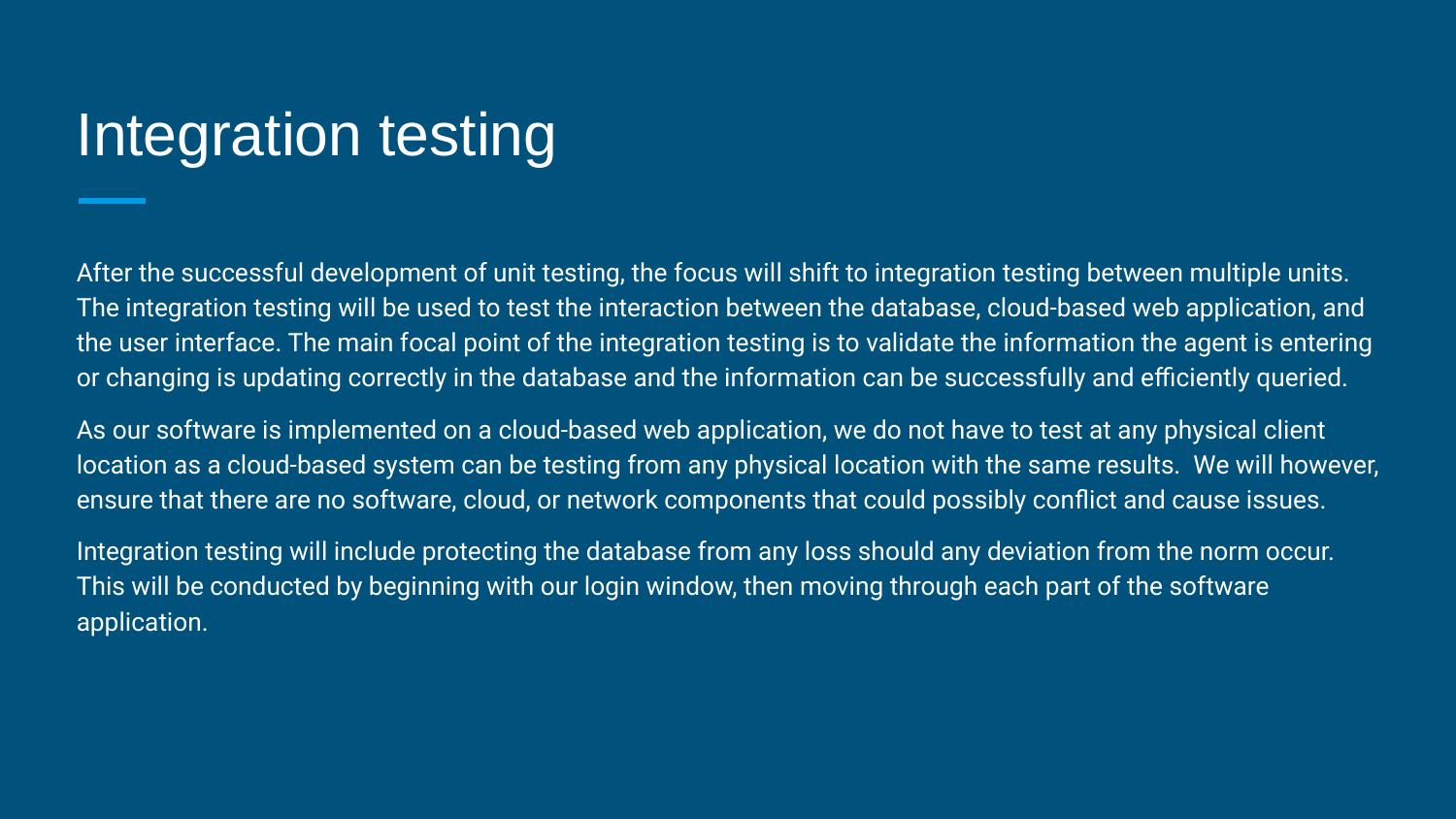

# Integration testing
After the successful development of unit testing, the focus will shift to integration testing between multiple units. The integration testing will be used to test the interaction between the database, cloud-based web application, and the user interface. The main focal point of the integration testing is to validate the information the agent is entering or changing is updating correctly in the database and the information can be successfully and efficiently queried.
As our software is implemented on a cloud-based web application, we do not have to test at any physical client location as a cloud-based system can be testing from any physical location with the same results.  We will however, ensure that there are no software, cloud, or network components that could possibly conflict and cause issues.
Integration testing will include protecting the database from any loss should any deviation from the norm occur.  This will be conducted by beginning with our login window, then moving through each part of the software application.